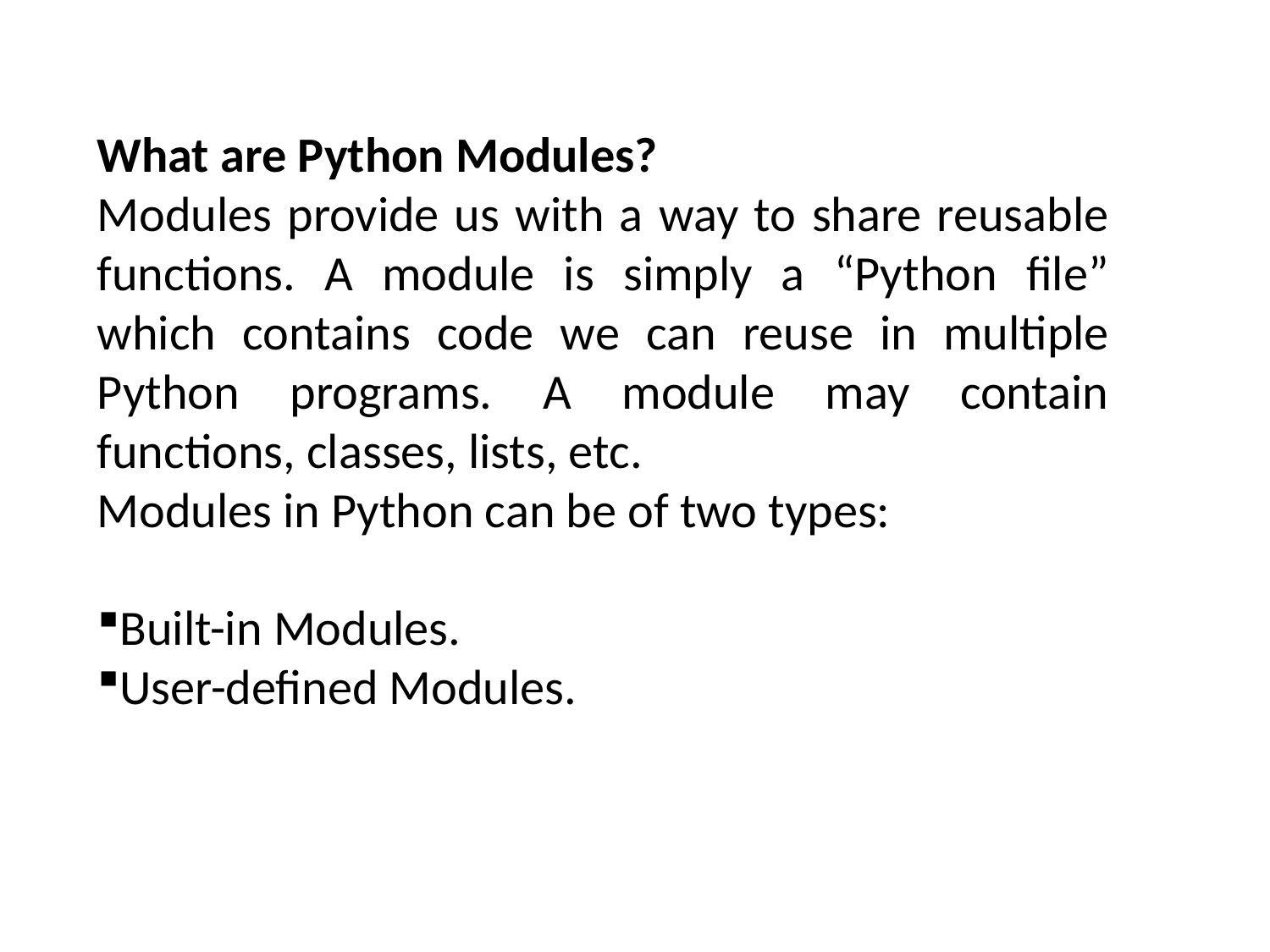

What are Python Modules?
Modules provide us with a way to share reusable functions. A module is simply a “Python file” which contains code we can reuse in multiple Python programs. A module may contain functions, classes, lists, etc.
Modules in Python can be of two types:

Built-in Modules.
User-defined Modules.